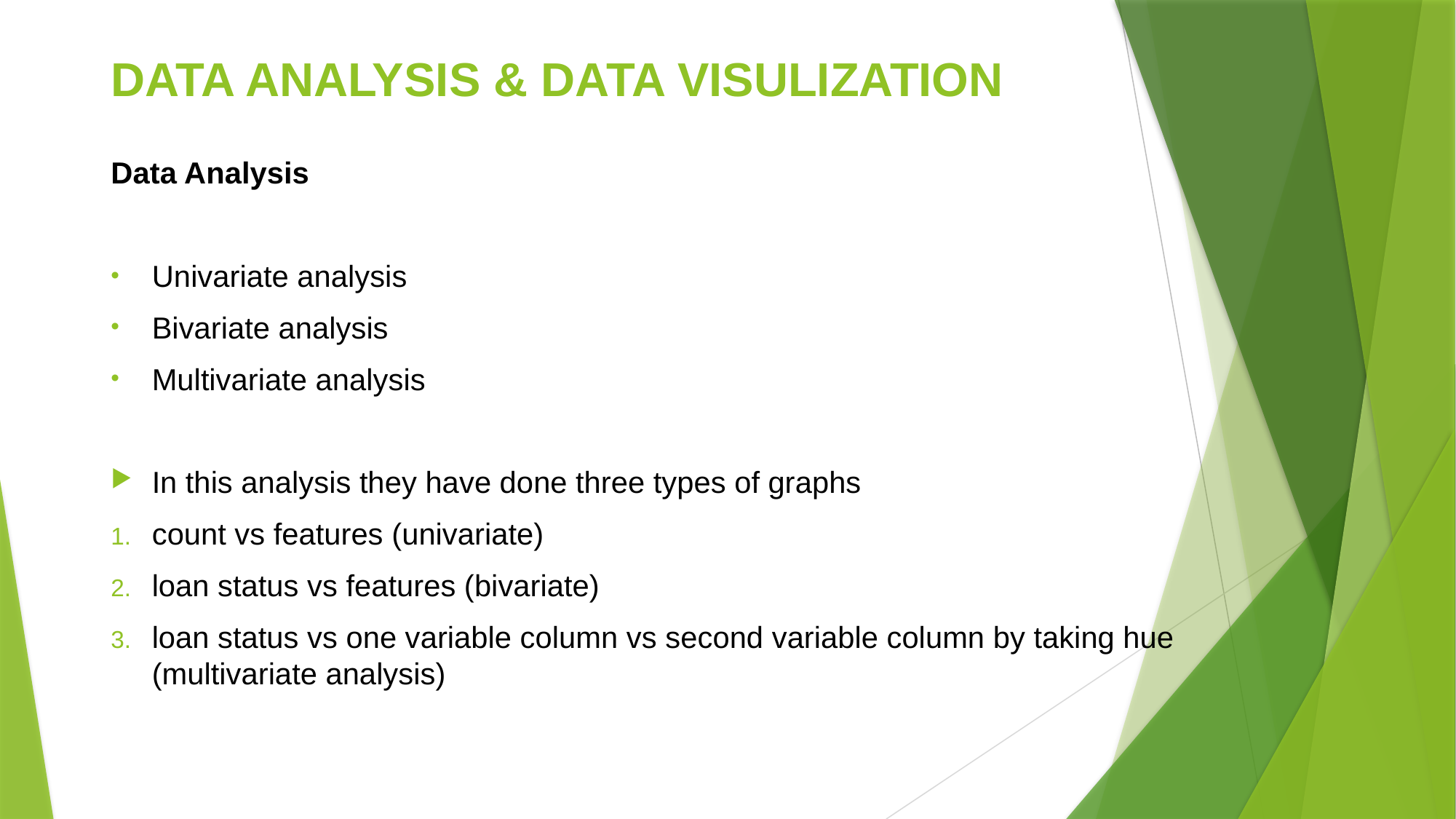

# DATA ANALYSIS & DATA VISULIZATION
Data Analysis

Univariate analysis
Bivariate analysis
Multivariate analysis

In this analysis they have done three types of graphs
count vs features (univariate)
loan status vs features (bivariate)
loan status vs one variable column vs second variable column by taking hue (multivariate analysis)